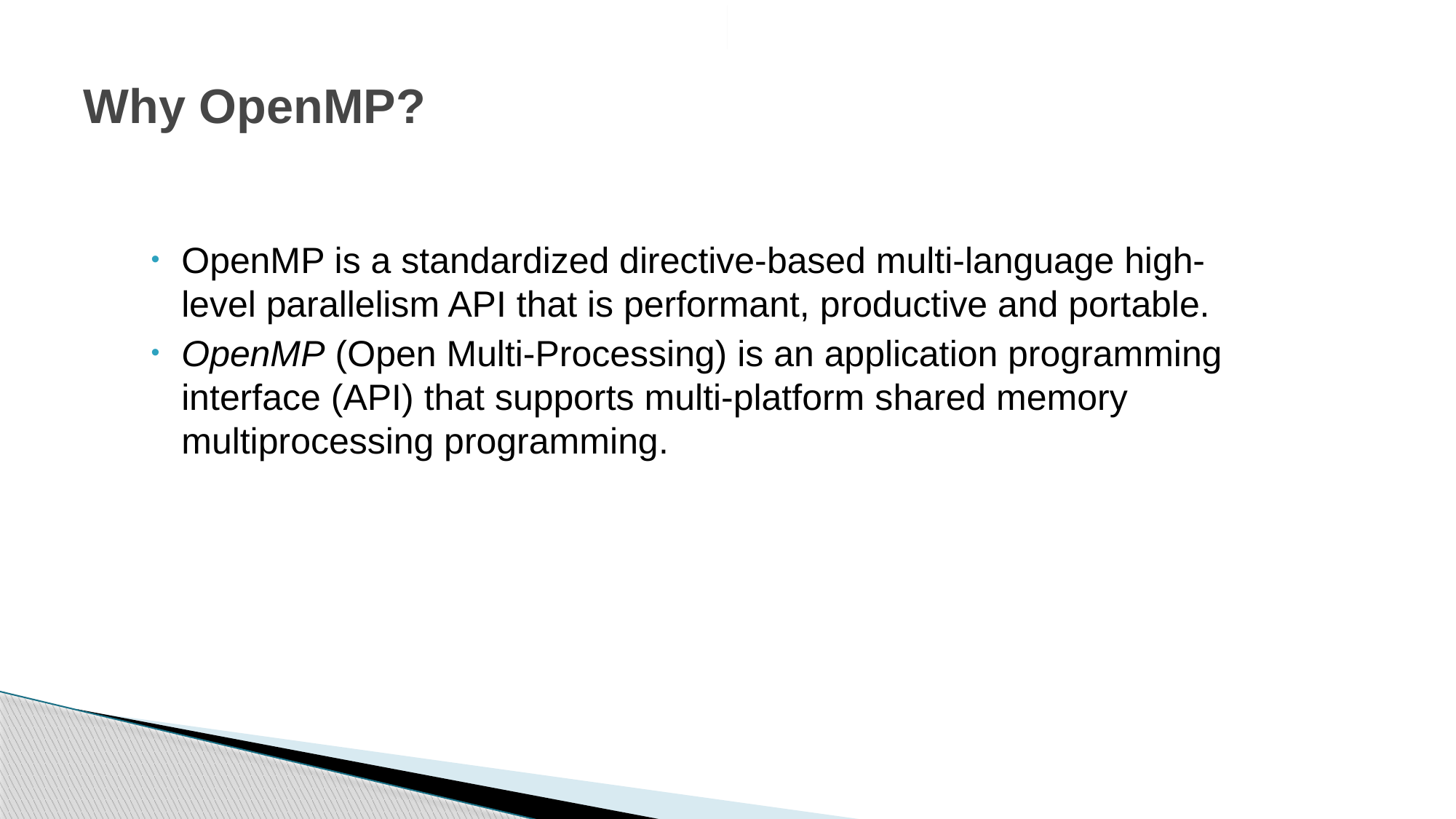

# Why OpenMP?
OpenMP is a standardized directive-based multi-language high-level parallelism API that is performant, productive and portable.
OpenMP (Open Multi-Processing) is an application programming interface (API) that supports multi-platform shared memory multiprocessing programming.